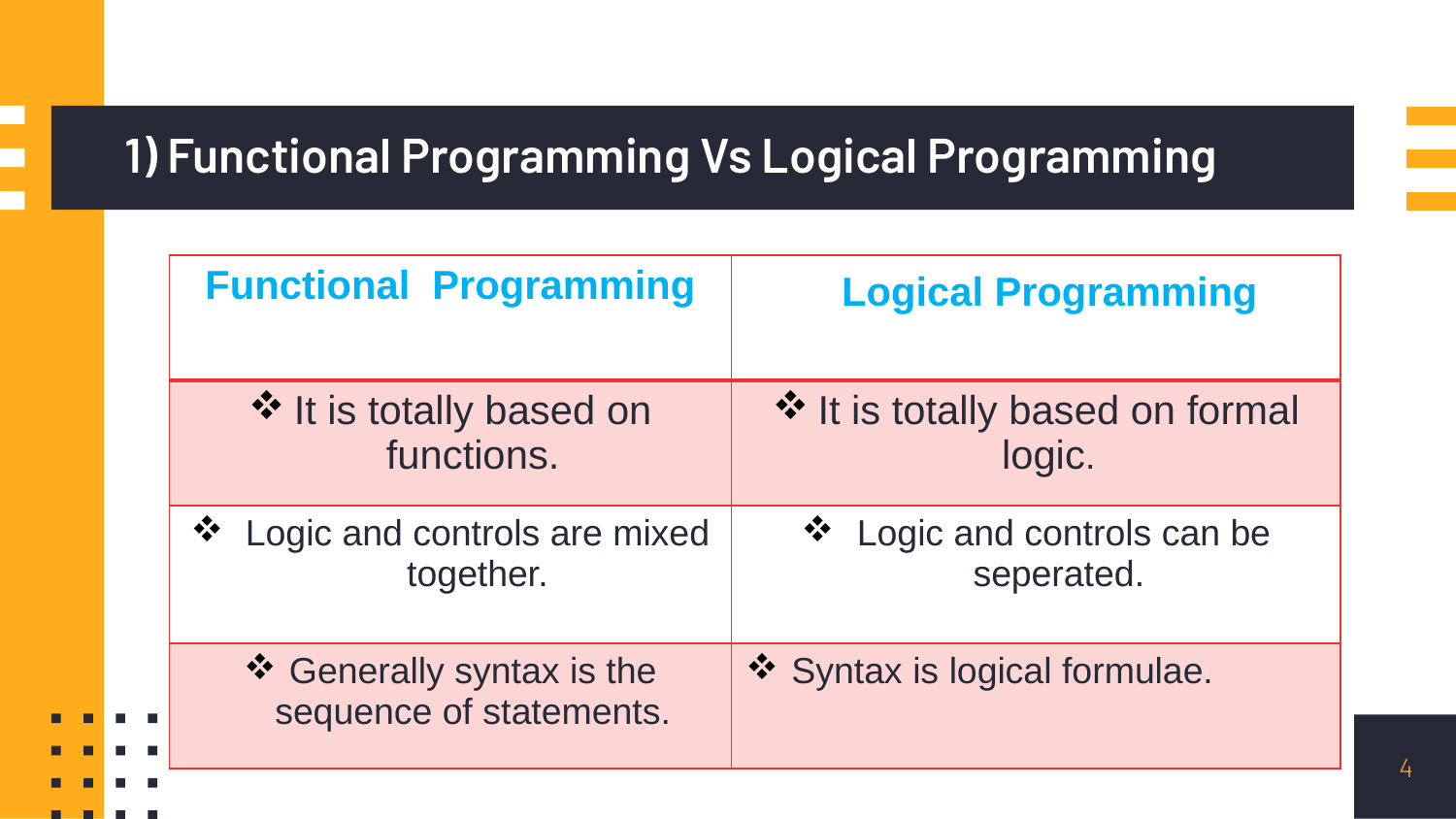

# 1) Functional Programming Vs Logical Programming
| Functional Programming | Logical Programming |
| --- | --- |
| It is totally based on functions. | It is totally based on formal logic. |
| Logic and controls are mixed together. | Logic and controls can be seperated. |
| Generally syntax is the sequence of statements. | Syntax is logical formulae. |
4